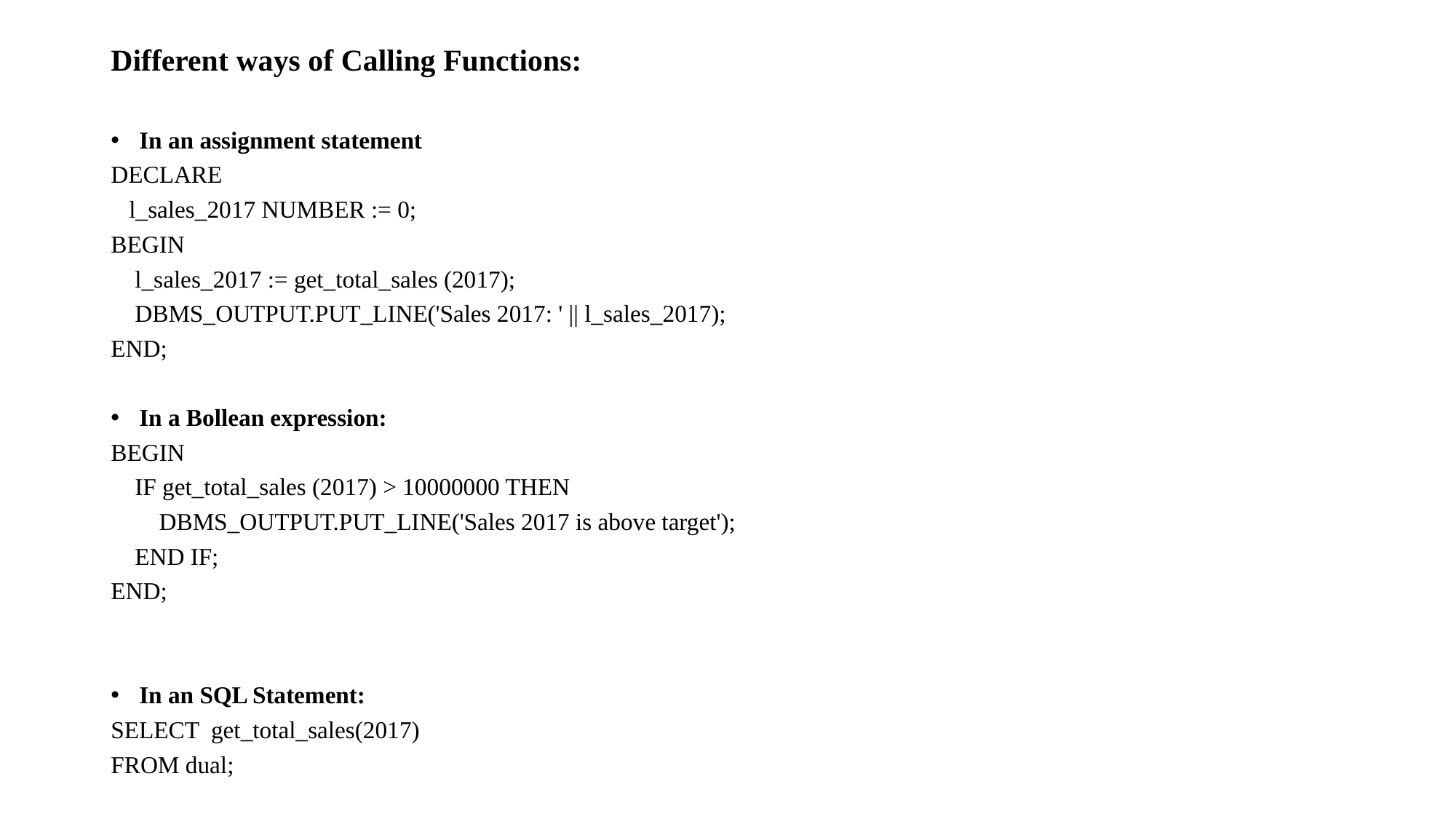

# Different ways of Calling Functions:
In an assignment statement
DECLARE
   l_sales_2017 NUMBER := 0;
BEGIN
    l_sales_2017 := get_total_sales (2017);
    DBMS_OUTPUT.PUT_LINE('Sales 2017: ' || l_sales_2017);
END;

In a Bollean expression:
BEGIN
    IF get_total_sales (2017) > 10000000 THEN
        DBMS_OUTPUT.PUT_LINE('Sales 2017 is above target');
    END IF;
END;

In an SQL Statement:
SELECT  get_total_sales(2017)
FROM dual;